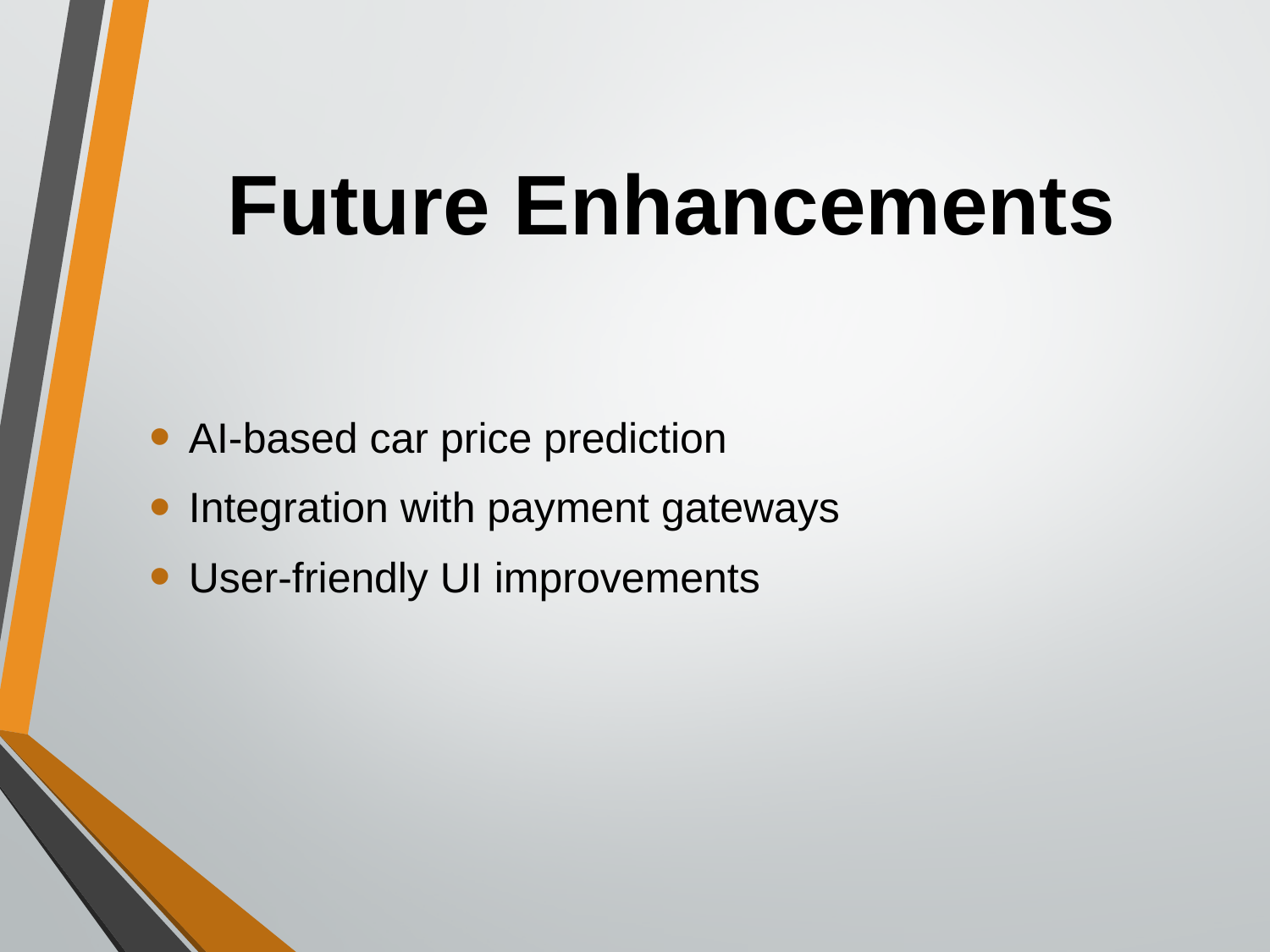

# Future Enhancements
AI-based car price prediction
Integration with payment gateways
User-friendly UI improvements